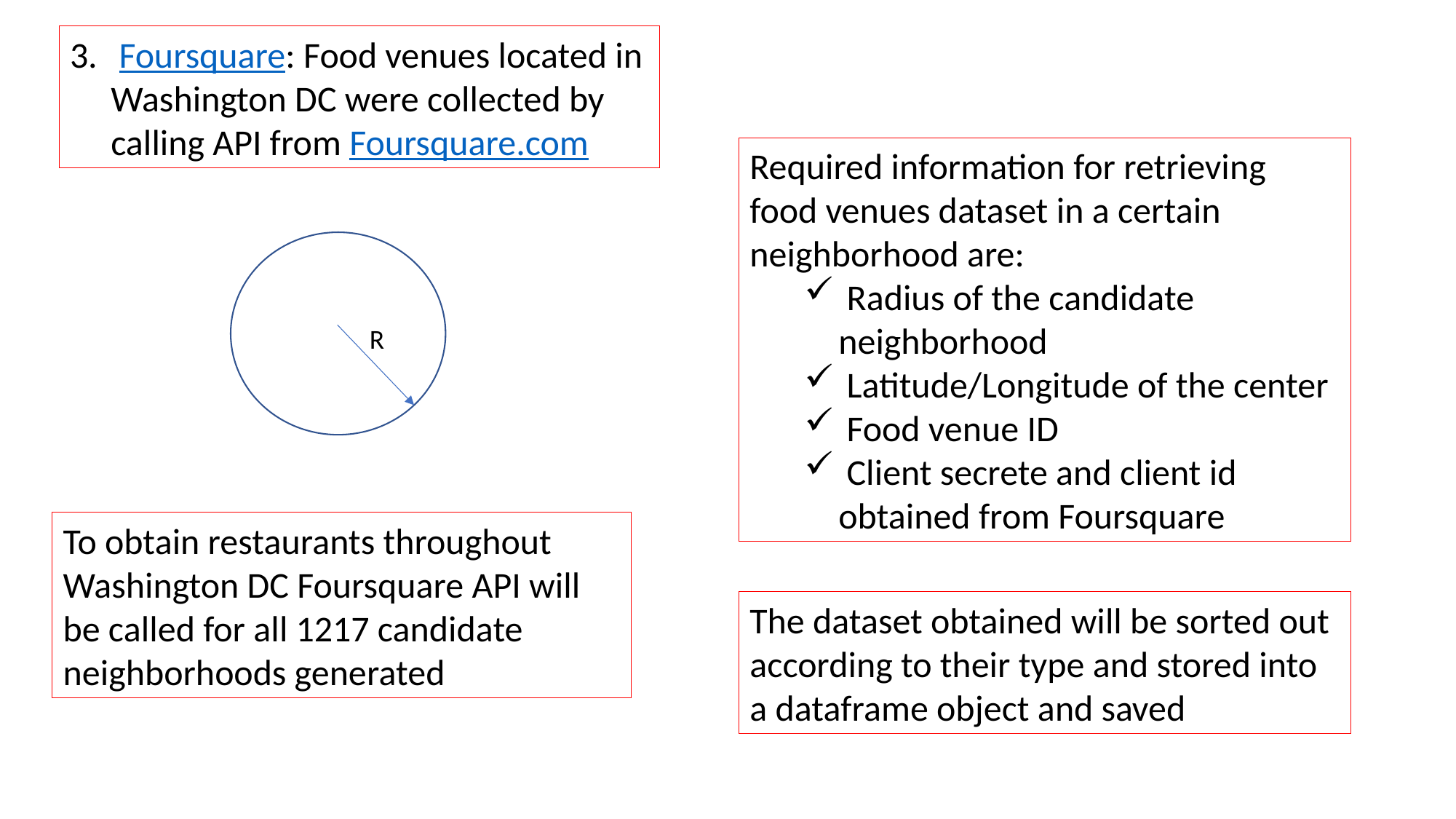

Foursquare: Food venues located in Washington DC were collected by calling API from Foursquare.com
Required information for retrieving food venues dataset in a certain neighborhood are:
 Radius of the candidate neighborhood
 Latitude/Longitude of the center
 Food venue ID
 Client secrete and client id obtained from Foursquare

R
To obtain restaurants throughout Washington DC Foursquare API will be called for all 1217 candidate neighborhoods generated
The dataset obtained will be sorted out according to their type and stored into a dataframe object and saved